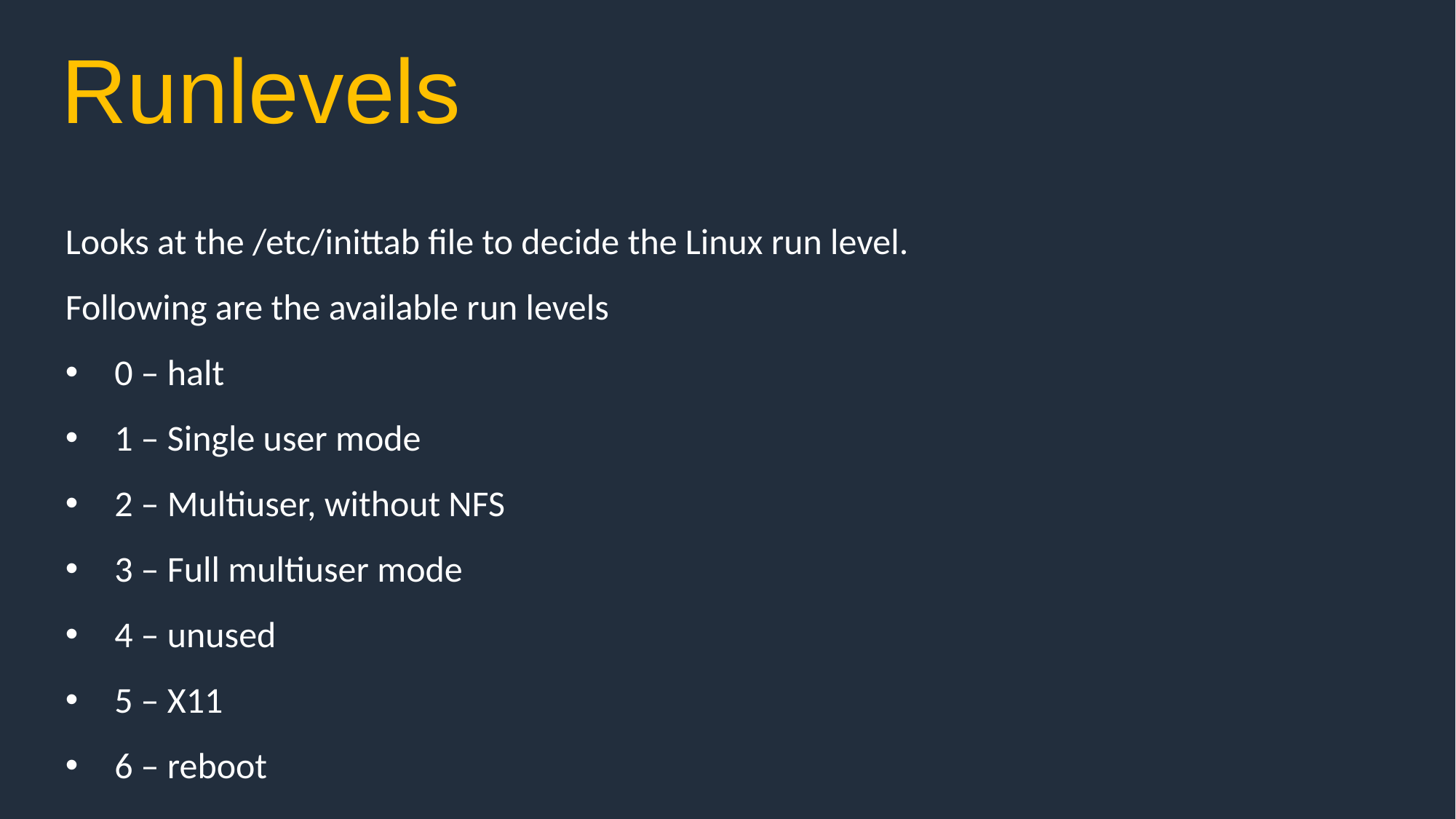

Runlevels
Looks at the /etc/inittab file to decide the Linux run level.
Following are the available run levels
 0 – halt
 1 – Single user mode
 2 – Multiuser, without NFS
 3 – Full multiuser mode
 4 – unused
 5 – X11
 6 – reboot